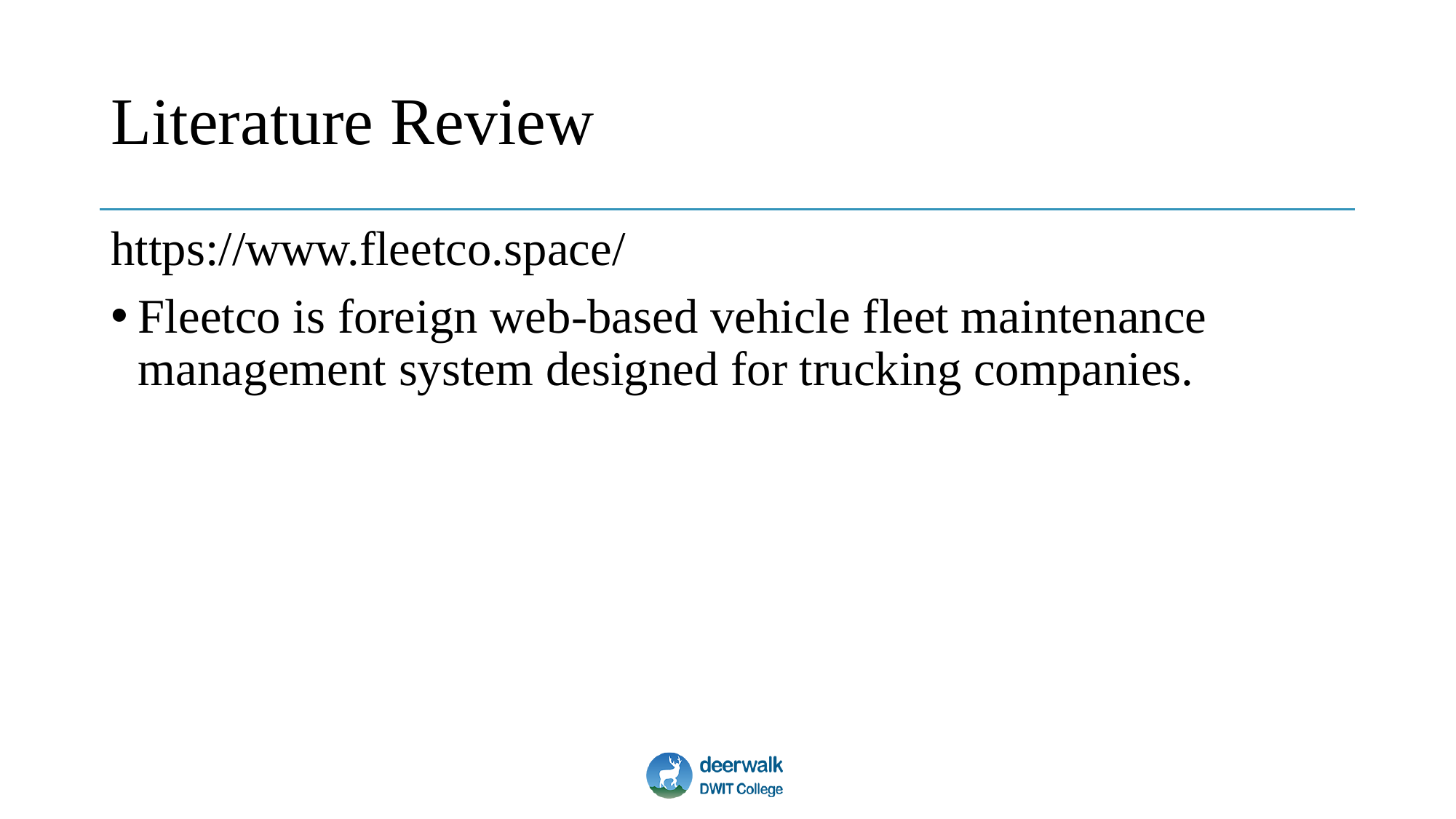

# Literature Review
https://www.fleetco.space/
Fleetco is foreign web-based vehicle fleet maintenance management system designed for trucking companies.